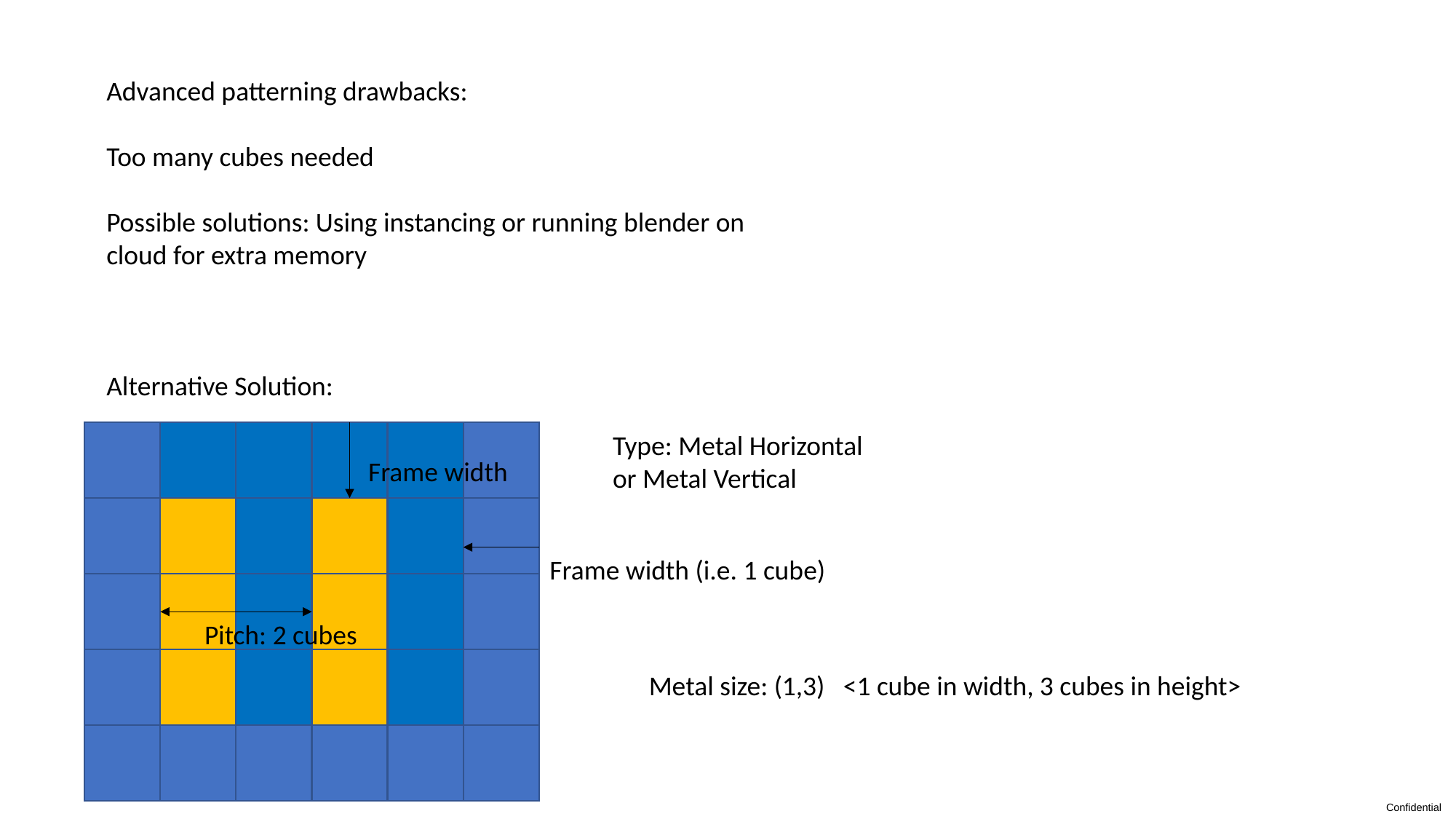

Advanced patterning drawbacks:

Too many cubes needed

Possible solutions: Using instancing or running blender on cloud for extra memory

Alternative Solution:

Type: Metal Horizontal or Metal Vertical

Frame width
Frame width (i.e. 1 cube)
Pitch: 2 cubes
Metal size: (1,3)   <1 cube in width, 3 cubes in height>